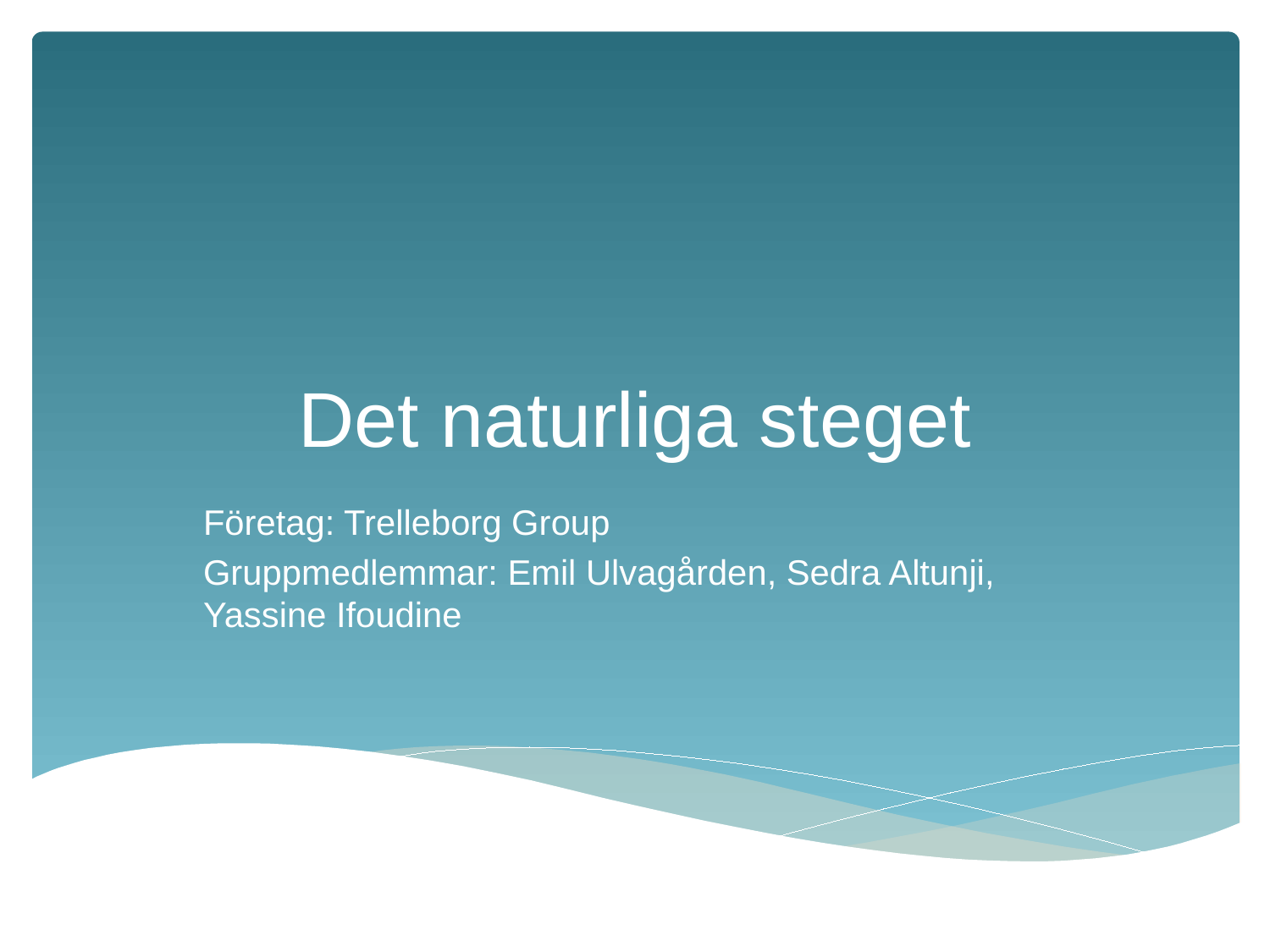

# Det naturliga steget
Företag: Trelleborg Group
Gruppmedlemmar: Emil Ulvagården, Sedra Altunji, Yassine Ifoudine